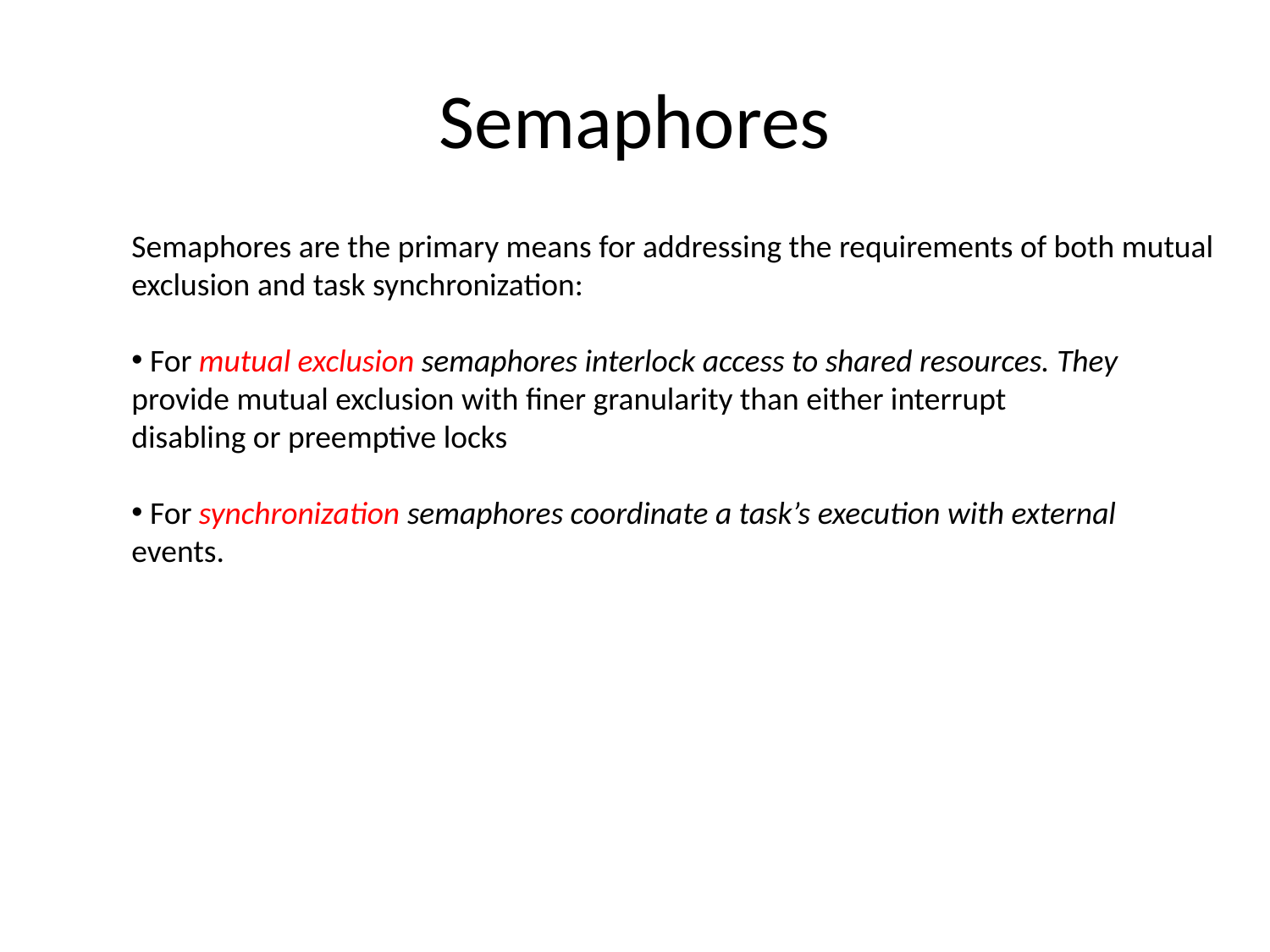

# Semaphores
Semaphores are the primary means for addressing the requirements of both mutual exclusion and task synchronization:

 For mutual exclusion semaphores interlock access to shared resources. They
provide mutual exclusion with finer granularity than either interrupt
disabling or preemptive locks

 For synchronization semaphores coordinate a task’s execution with external
events.